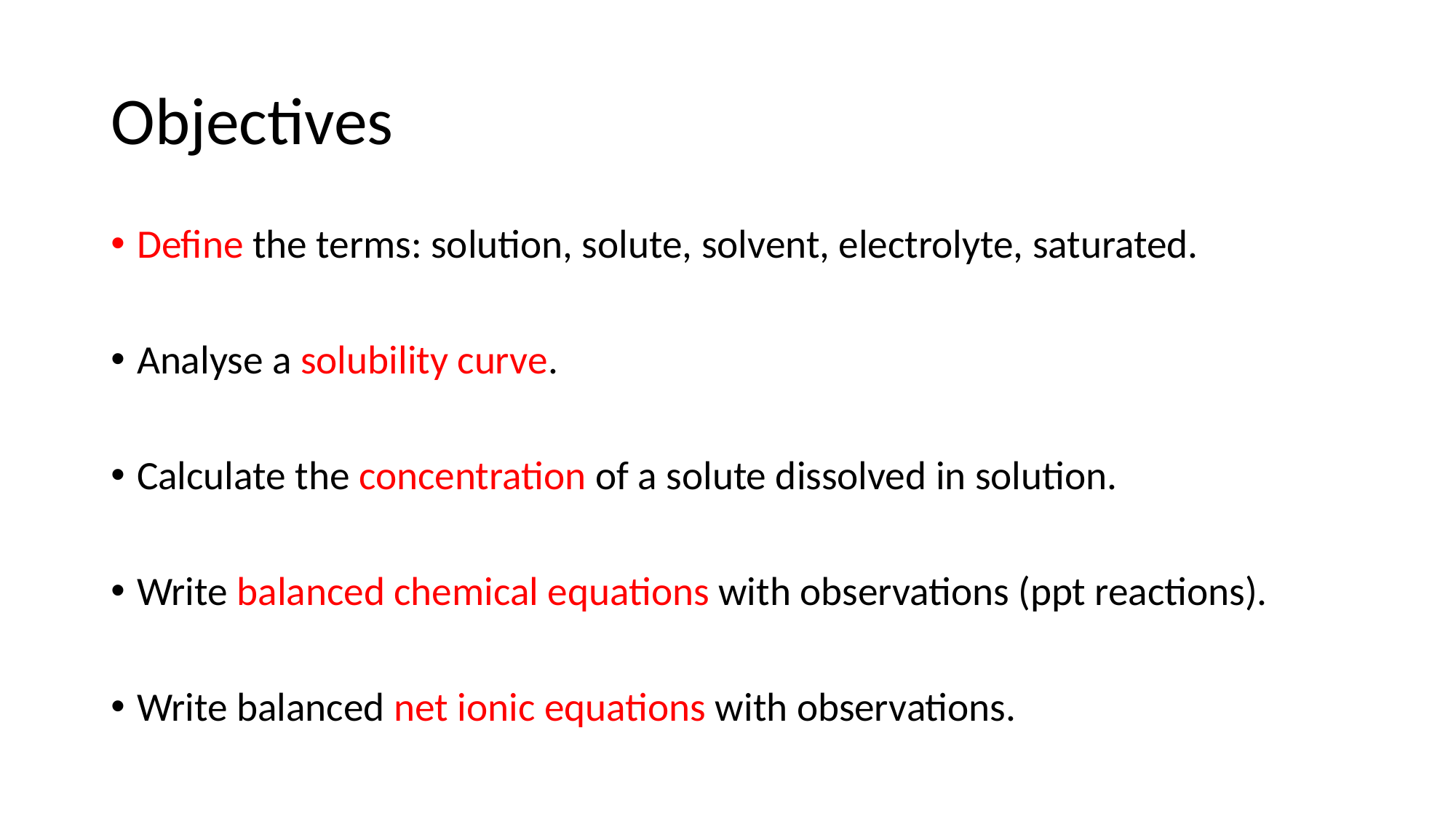

# Objectives
Define the terms: solution, solute, solvent, electrolyte, saturated.

Analyse a solubility curve.

Calculate the concentration of a solute dissolved in solution.

Write balanced chemical equations with observations (ppt reactions).

Write balanced net ionic equations with observations.